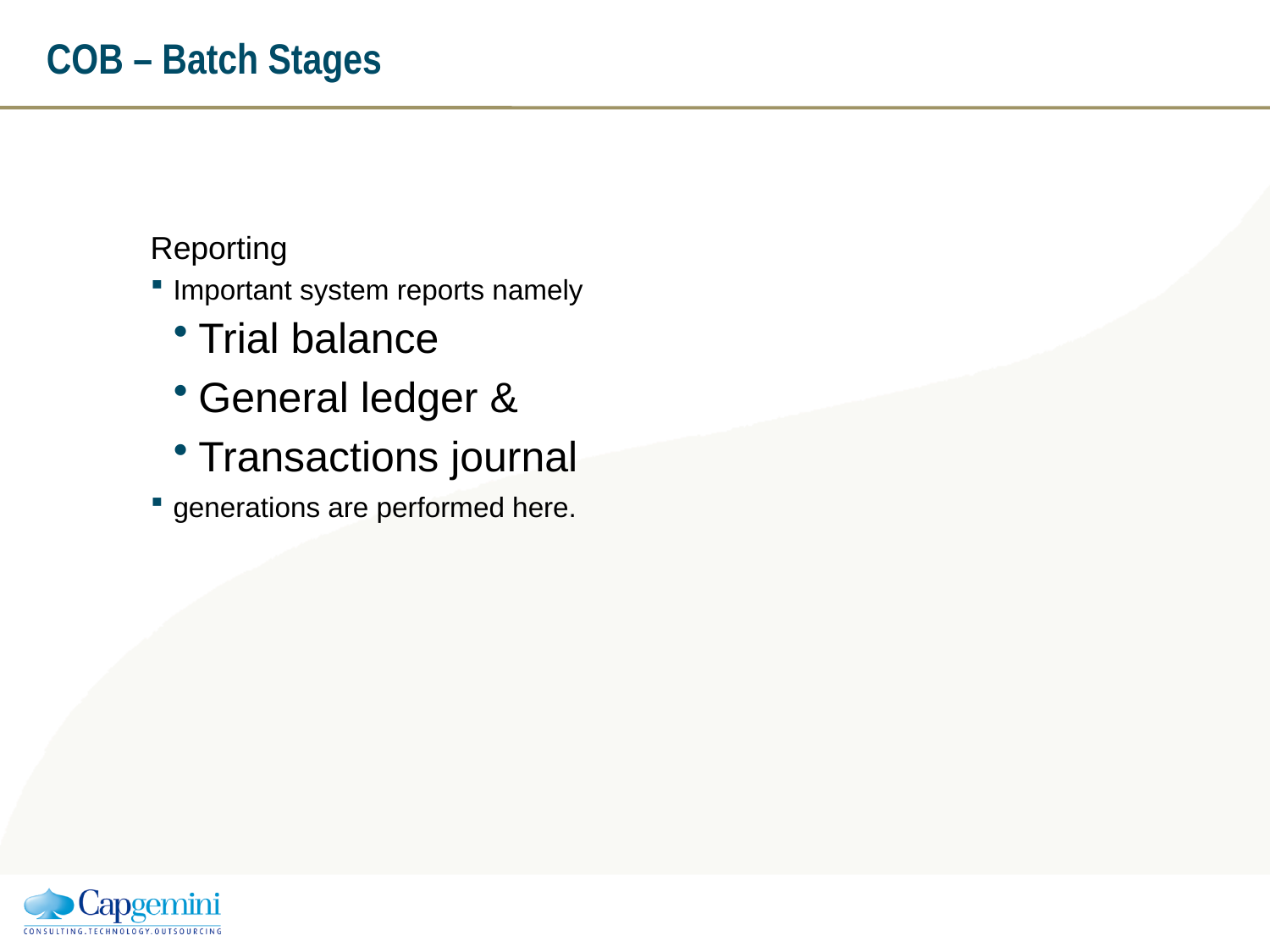

# COB – Batch Stages
Reporting
Important system reports namely
Trial balance
General ledger &
Transactions journal
generations are performed here.